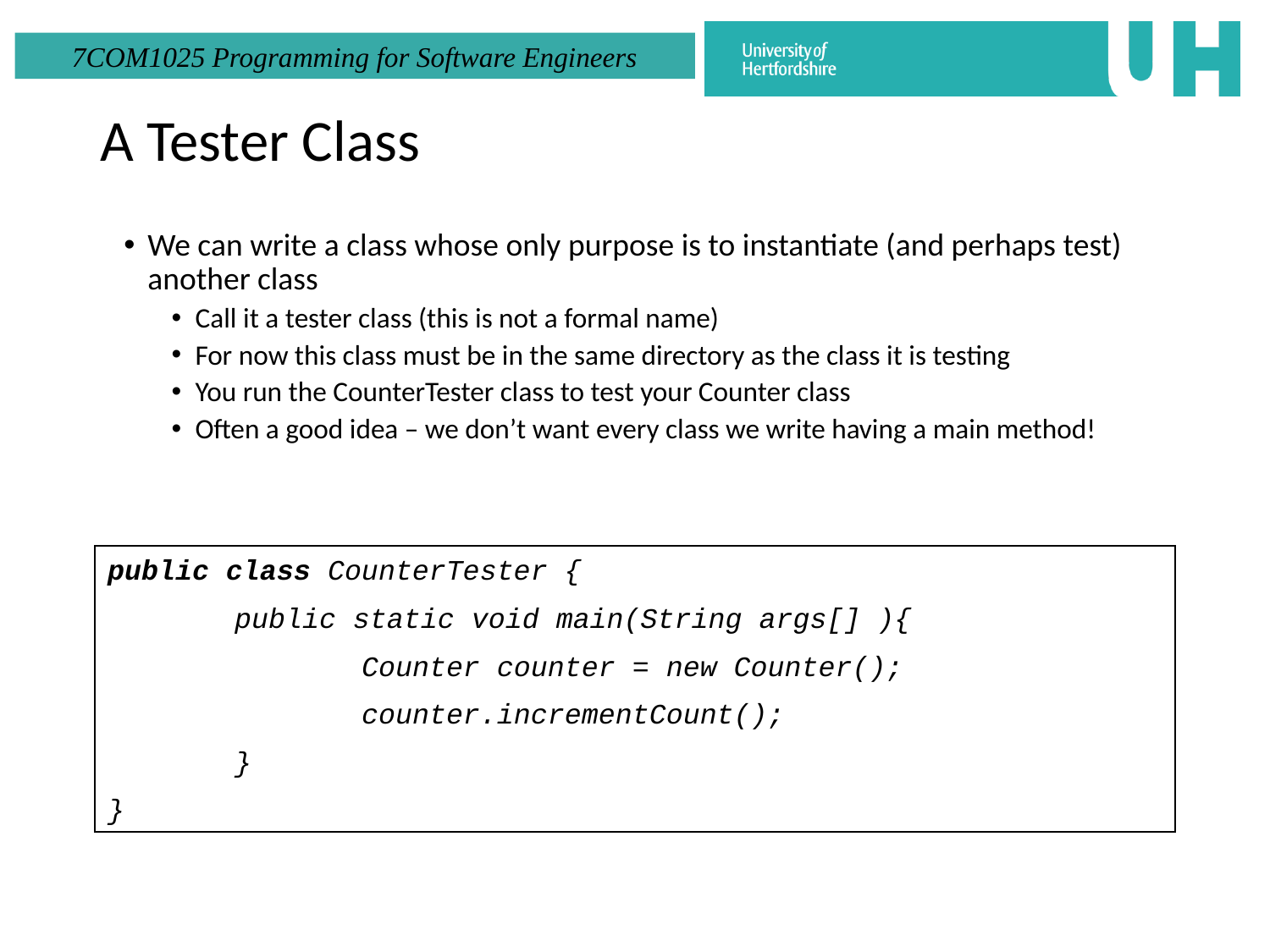

# A Tester Class
We can write a class whose only purpose is to instantiate (and perhaps test) another class
Call it a tester class (this is not a formal name)
For now this class must be in the same directory as the class it is testing
You run the CounterTester class to test your Counter class
Often a good idea – we don’t want every class we write having a main method!
public class CounterTester {
	public static void main(String args[] ){
		Counter counter = new Counter();
		counter.incrementCount();
	}
}